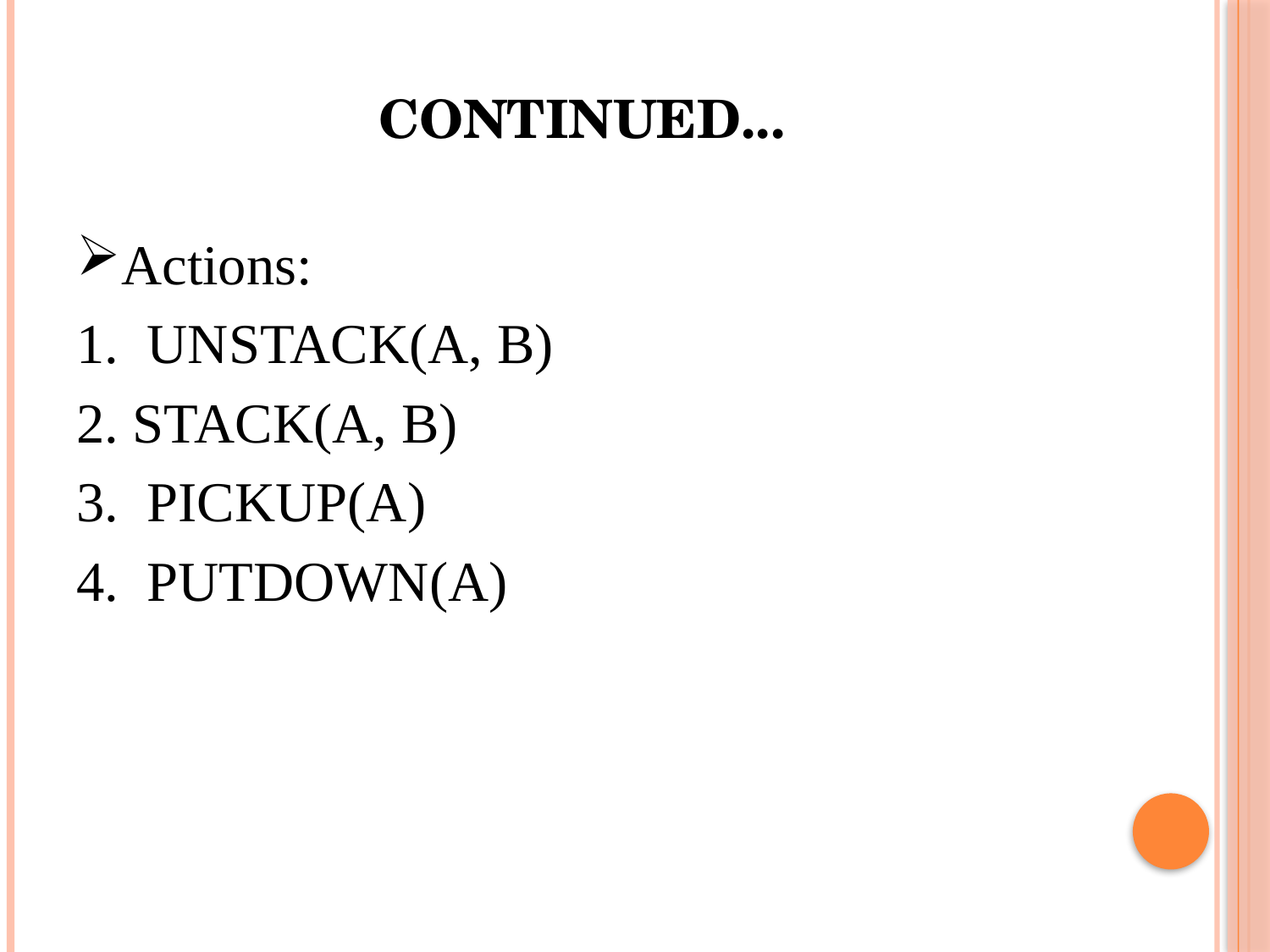

# Continued...
Actions:
1.  UNSTACK(A, B)
2. STACK(A, B)
3.  PICKUP(A)
4.  PUTDOWN(A)